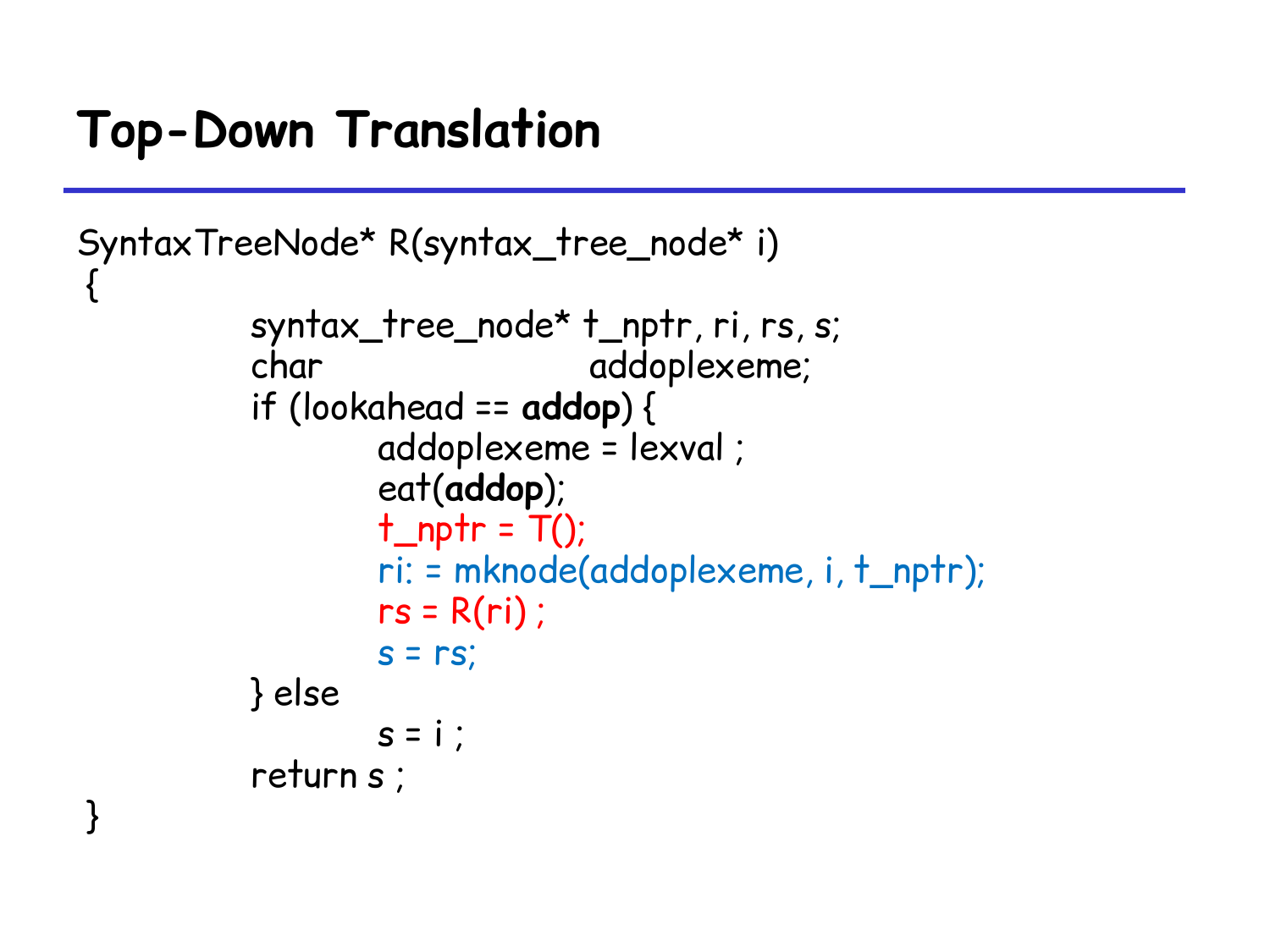

# Top-Down Translation
SyntaxTreeNode* R(syntax_tree_node* i)
 {
		syntax_tree_node* t_nptr, ri, rs, s;
		char		        addoplexeme;
		if (lookahead == addop) {
			addoplexeme = lexval ;
			eat(addop);
			t_nptr = T();
			ri: = mknode(addoplexeme, i, t_nptr);
			rs = R(ri) ;
			s = rs;
		} else
			s = i ;
		return s ;
 }

46